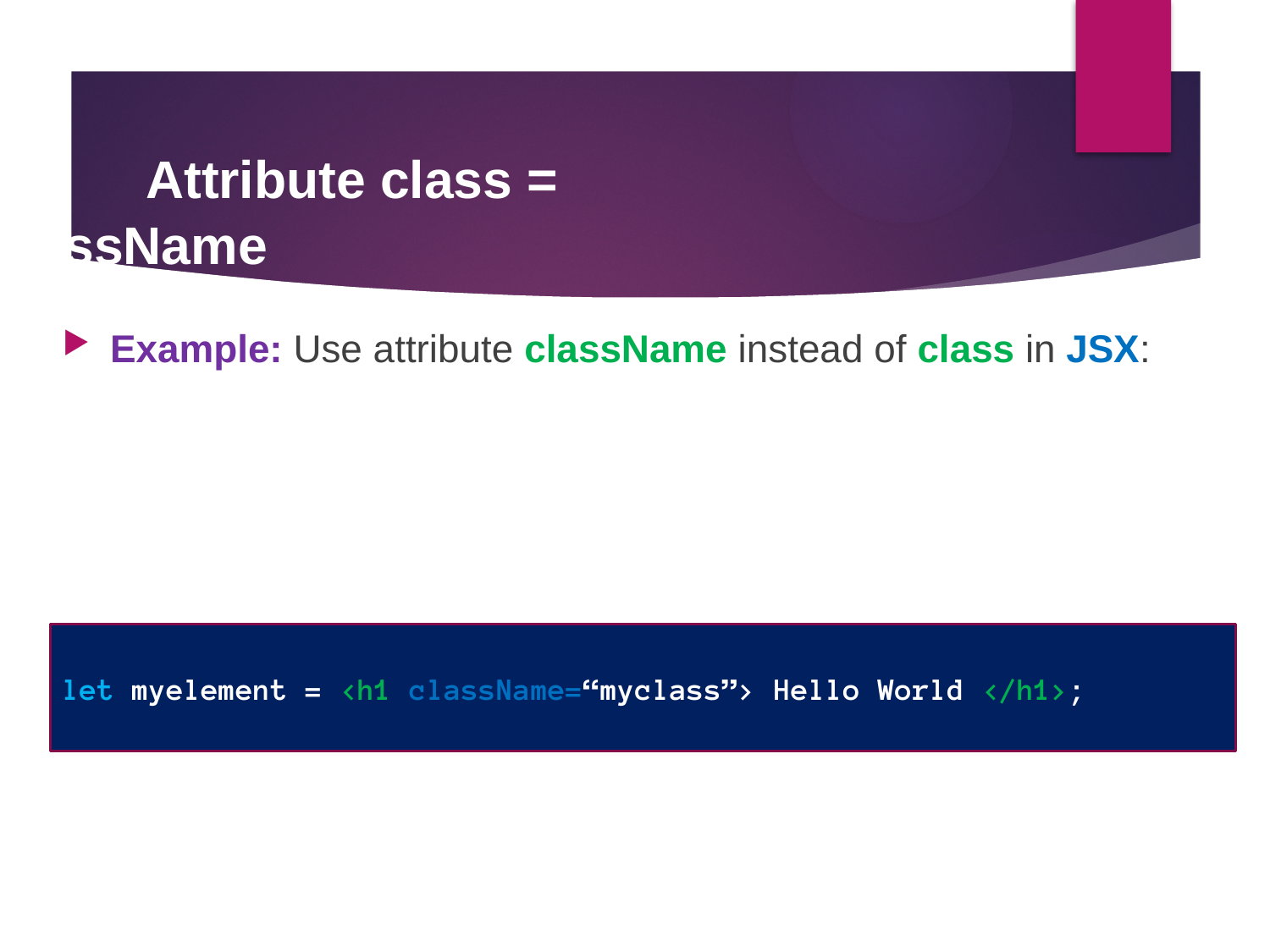

#

         Attribute class = className
Example: Use attribute className instead of class in JSX:

let myelement = <h1 className=“myclass”> Hello World </h1>;